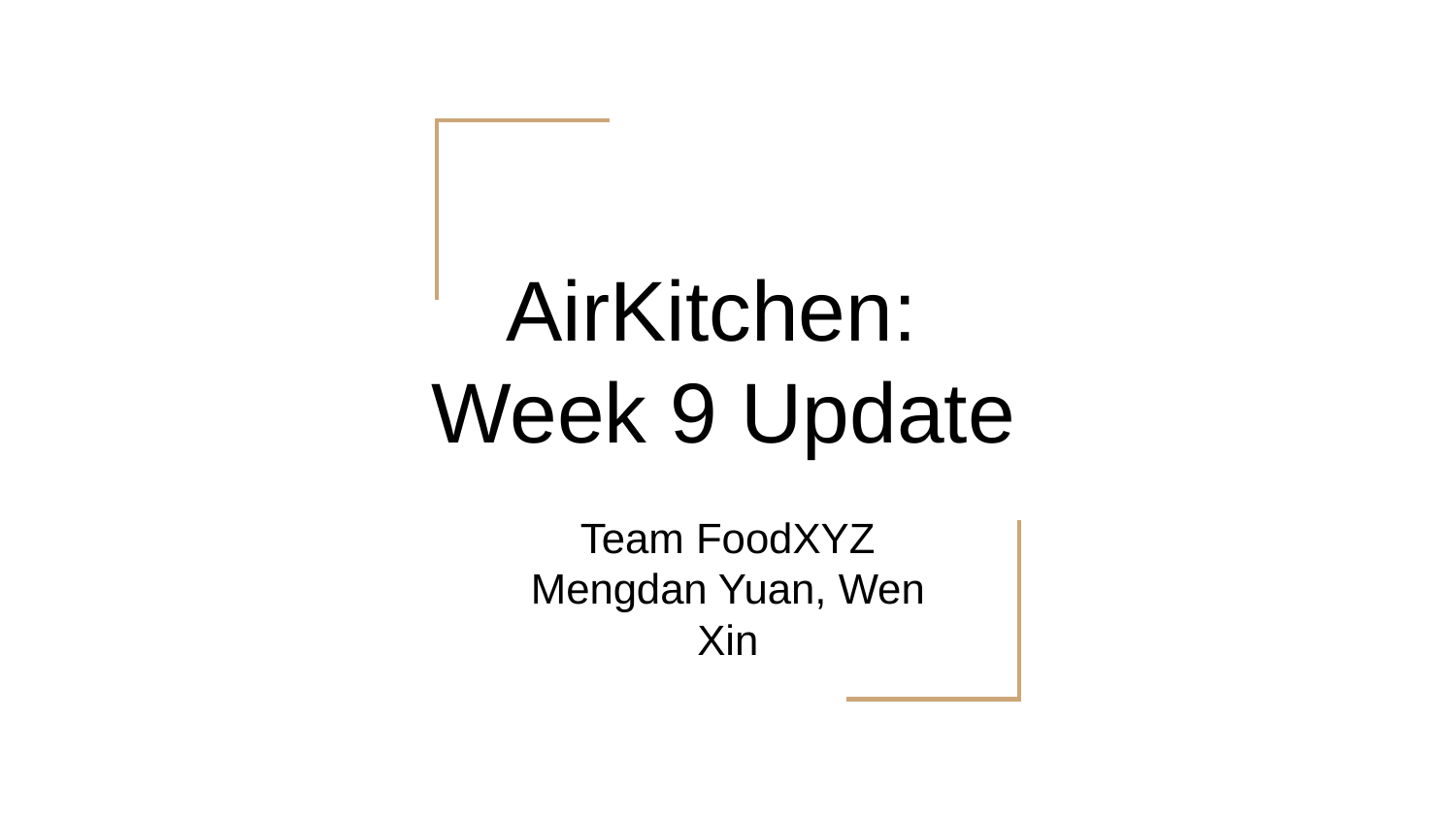

# AirKitchen:
Week 9 Update
Team FoodXYZ
Mengdan Yuan, Wen Xin